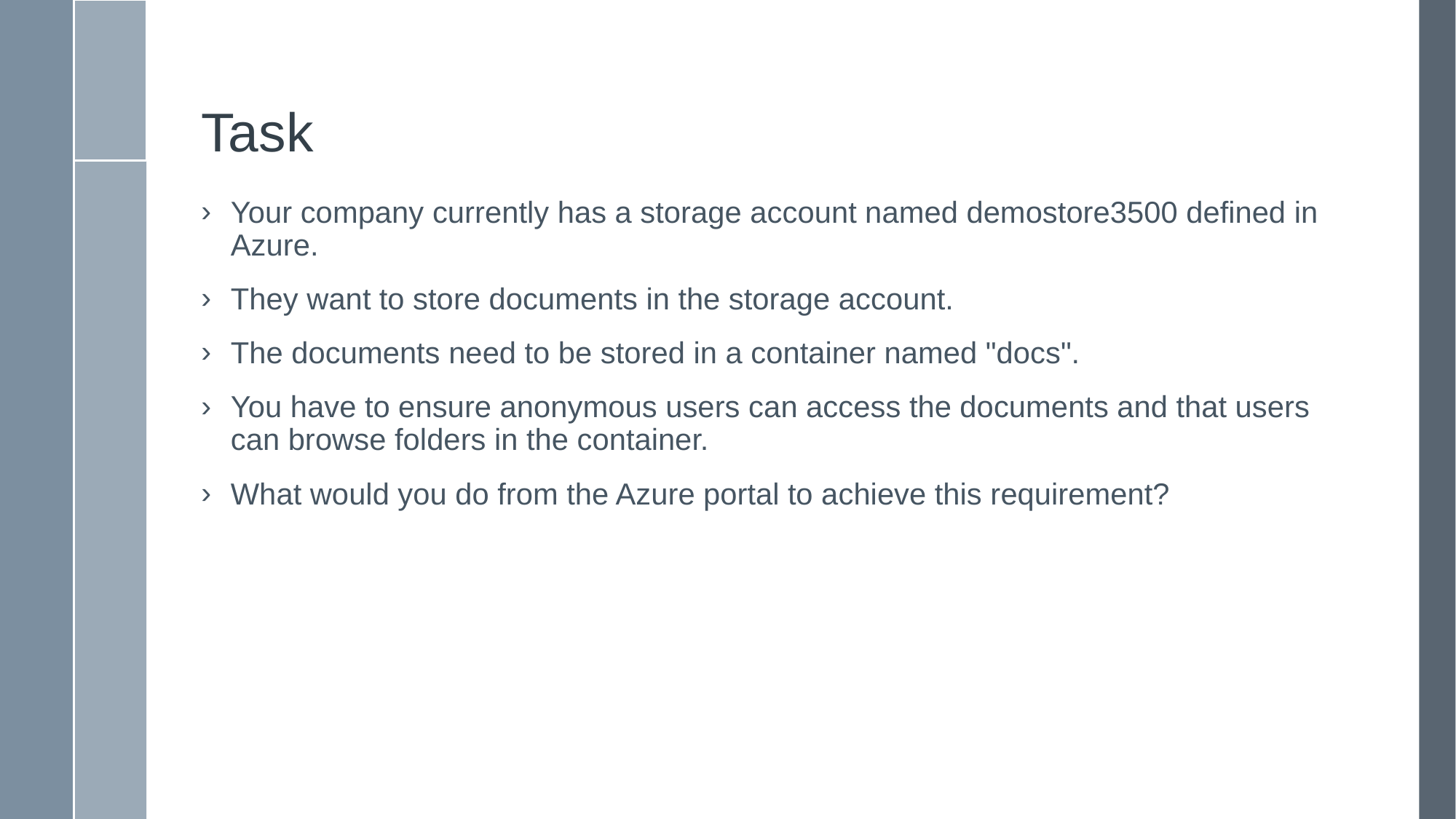

# Task
Your company currently has a storage account named demostore3500 defined in Azure.
They want to store documents in the storage account.
The documents need to be stored in a container named "docs".
You have to ensure anonymous users can access the documents and that users can browse folders in the container.
What would you do from the Azure portal to achieve this requirement?